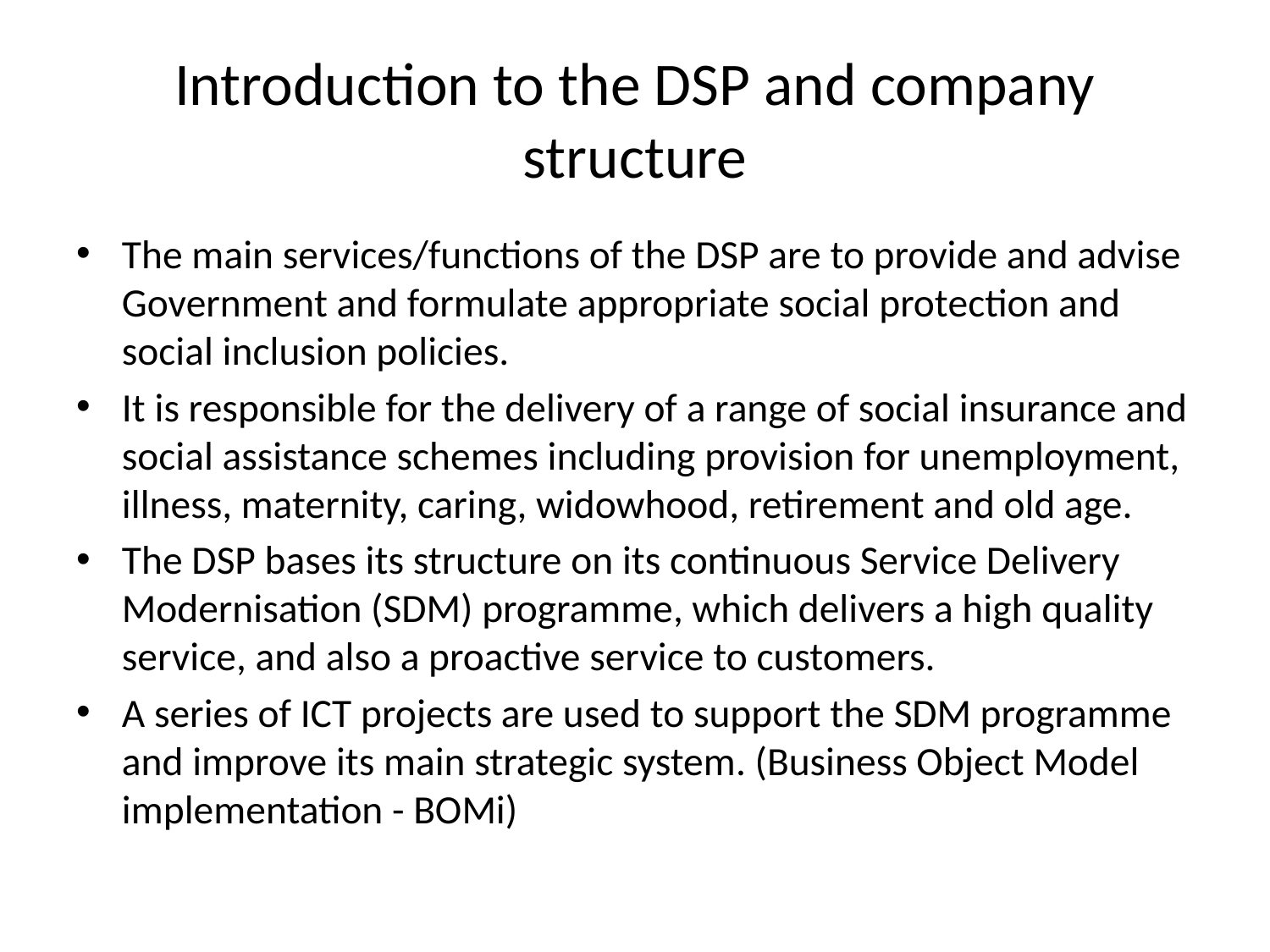

# Introduction to the DSP and company structure
The main services/functions of the DSP are to provide and advise Government and formulate appropriate social protection and social inclusion policies.
It is responsible for the delivery of a range of social insurance and social assistance schemes including provision for unemployment, illness, maternity, caring, widowhood, retirement and old age.
The DSP bases its structure on its continuous Service Delivery Modernisation (SDM) programme, which delivers a high quality service, and also a proactive service to customers.
A series of ICT projects are used to support the SDM programme and improve its main strategic system. (Business Object Model implementation - BOMi)